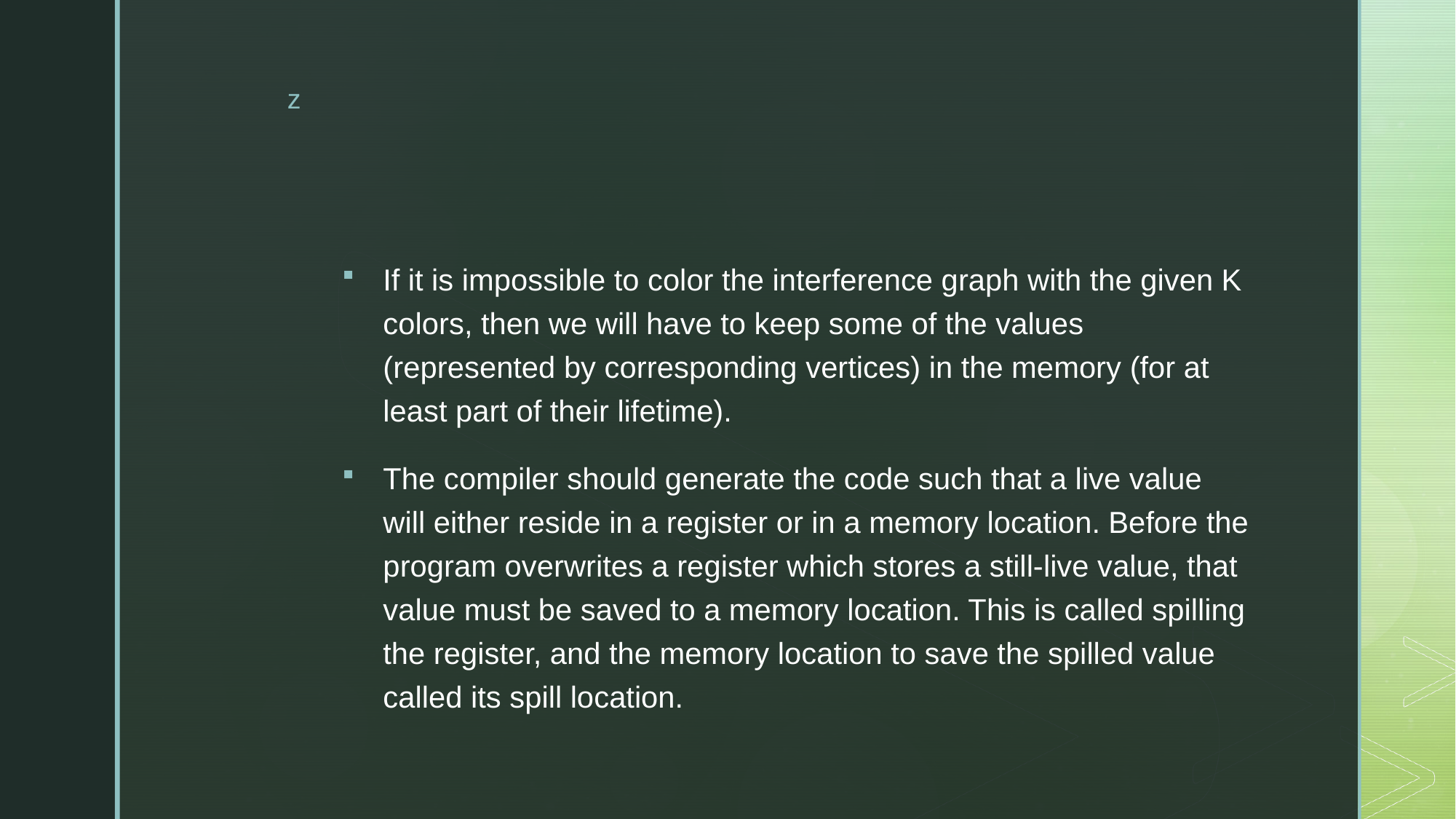

If it is impossible to color the interference graph with the given K colors, then we will have to keep some of the values (represented by corresponding vertices) in the memory (for at least part of their lifetime).
The compiler should generate the code such that a live value will either reside in a register or in a memory location. Before the program overwrites a register which stores a still-live value, that value must be saved to a memory location. This is called spilling the register, and the memory location to save the spilled value called its spill location.